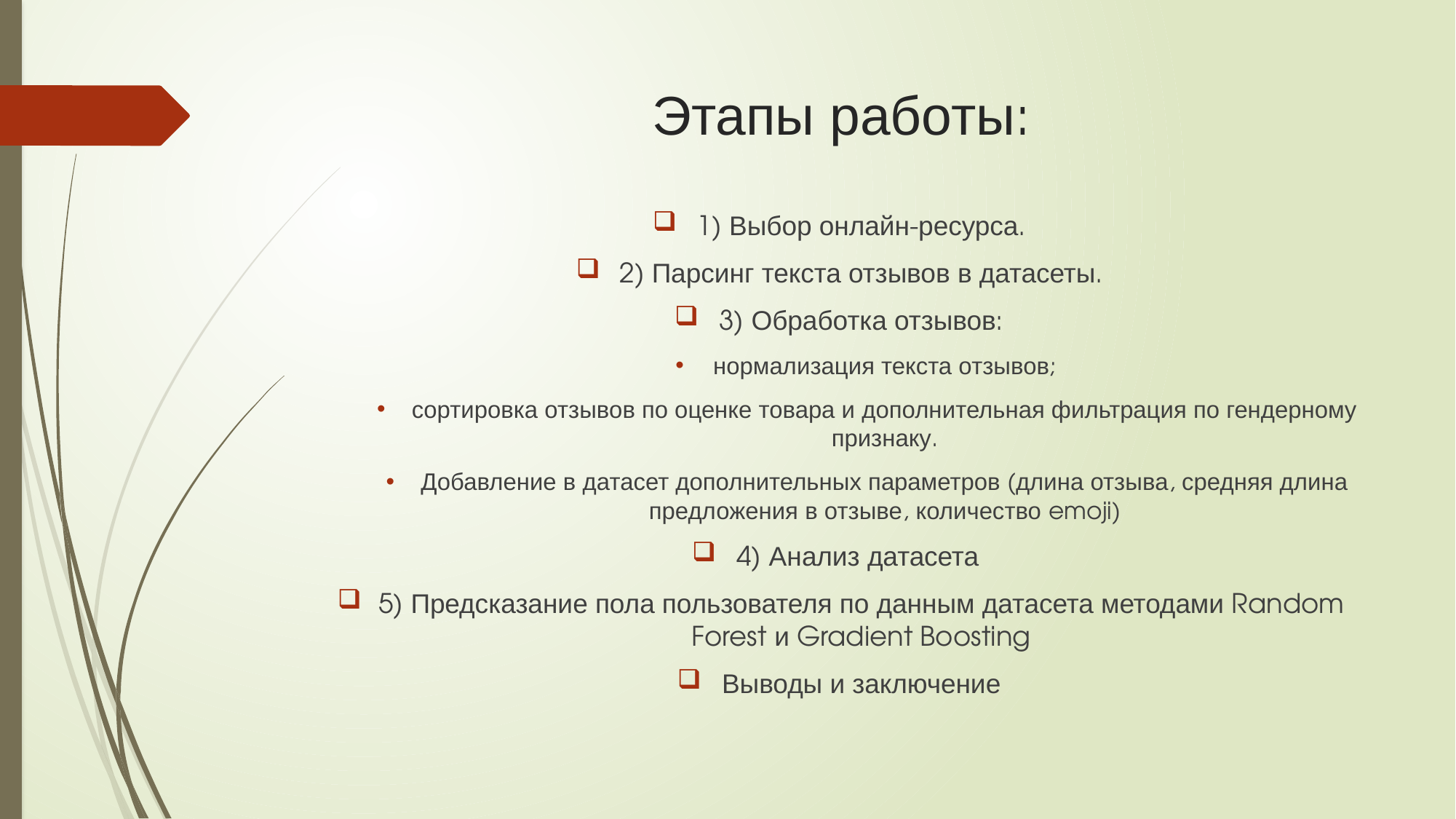

# Этапы работы:
1) Выбор онлайн-ресурса.
2) Парсинг текста отзывов в датасеты.
3) Обработка отзывов:
нормализация текста отзывов;
сортировка отзывов по оценке товара и дополнительная фильтрация по гендерному признаку.
Добавление в датасет дополнительных параметров (длина отзыва, средняя длина предложения в отзыве, количество emoji)
4) Анализ датасета
5) Предсказание пола пользователя по данным датасета методами Random Forest и Gradient Boosting
Выводы и заключение